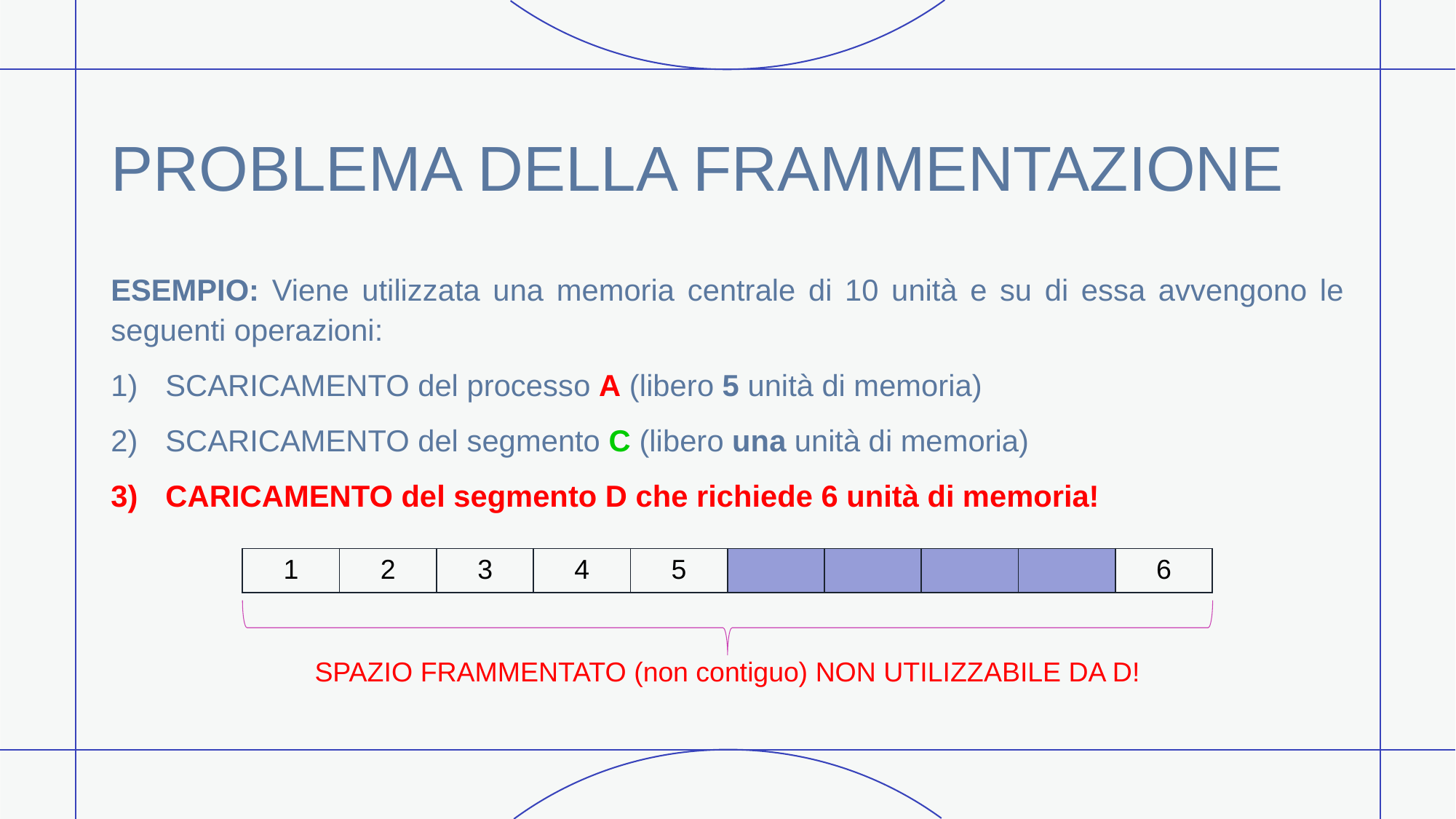

# PROBLEMA DELLA FRAMMENTAZIONE

ESEMPIO: Viene utilizzata una memoria centrale di 10 unità e su di essa avvengono le seguenti operazioni:
SCARICAMENTO del processo A (libero 5 unità di memoria)
SCARICAMENTO del segmento C (libero una unità di memoria)
CARICAMENTO del segmento D che richiede 6 unità di memoria!
| 1 | 2 | 3 | 4 | 5 |  |  |  |  | 6 |
| --- | --- | --- | --- | --- | --- | --- | --- | --- | --- |
SPAZIO FRAMMENTATO (non contiguo) NON UTILIZZABILE DA D!